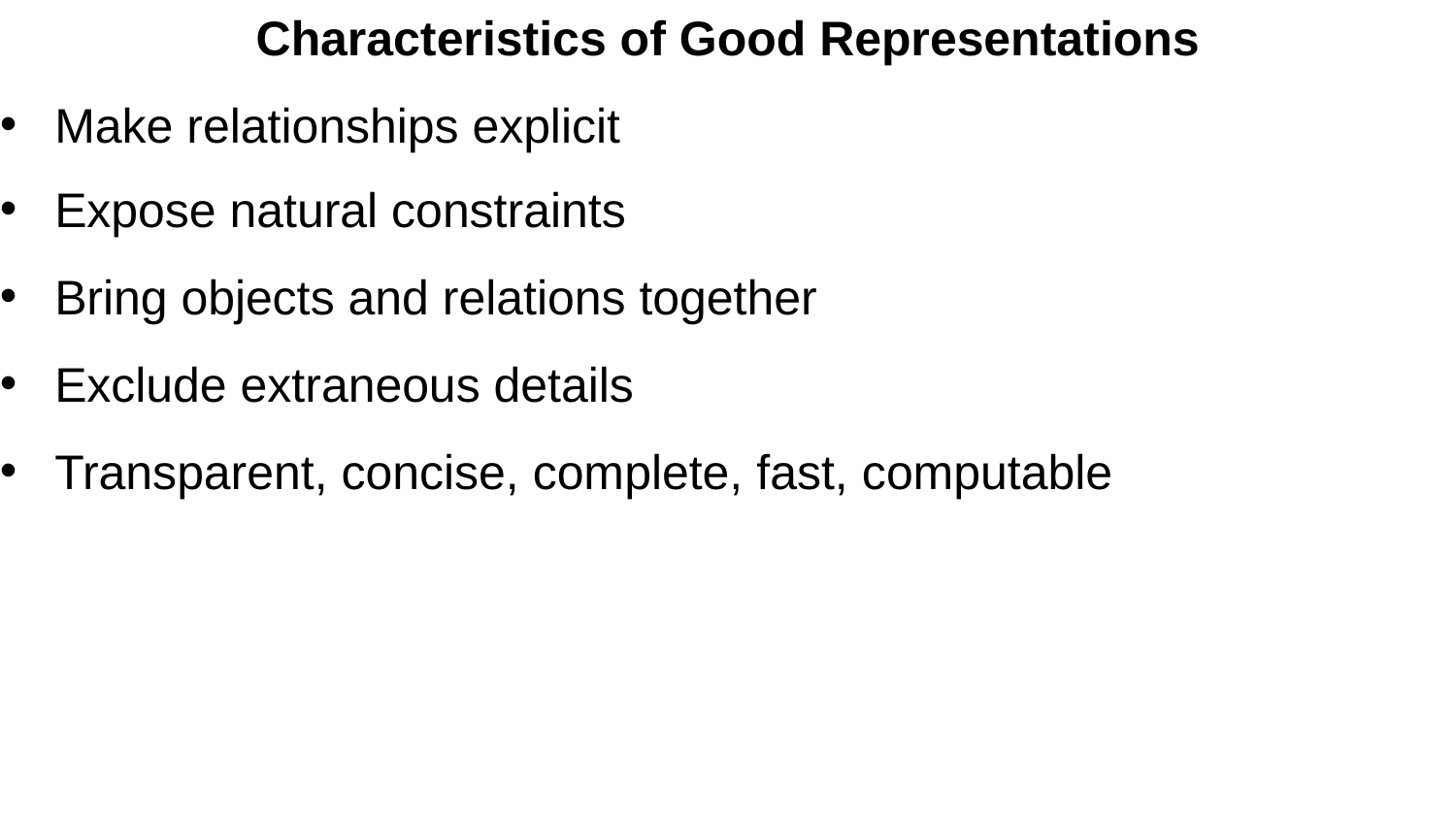

Characteristics of Good Representations

Make relationships explicit
Expose natural constraints
Bring objects and relations together
Exclude extraneous details
Transparent, concise, complete, fast, computable